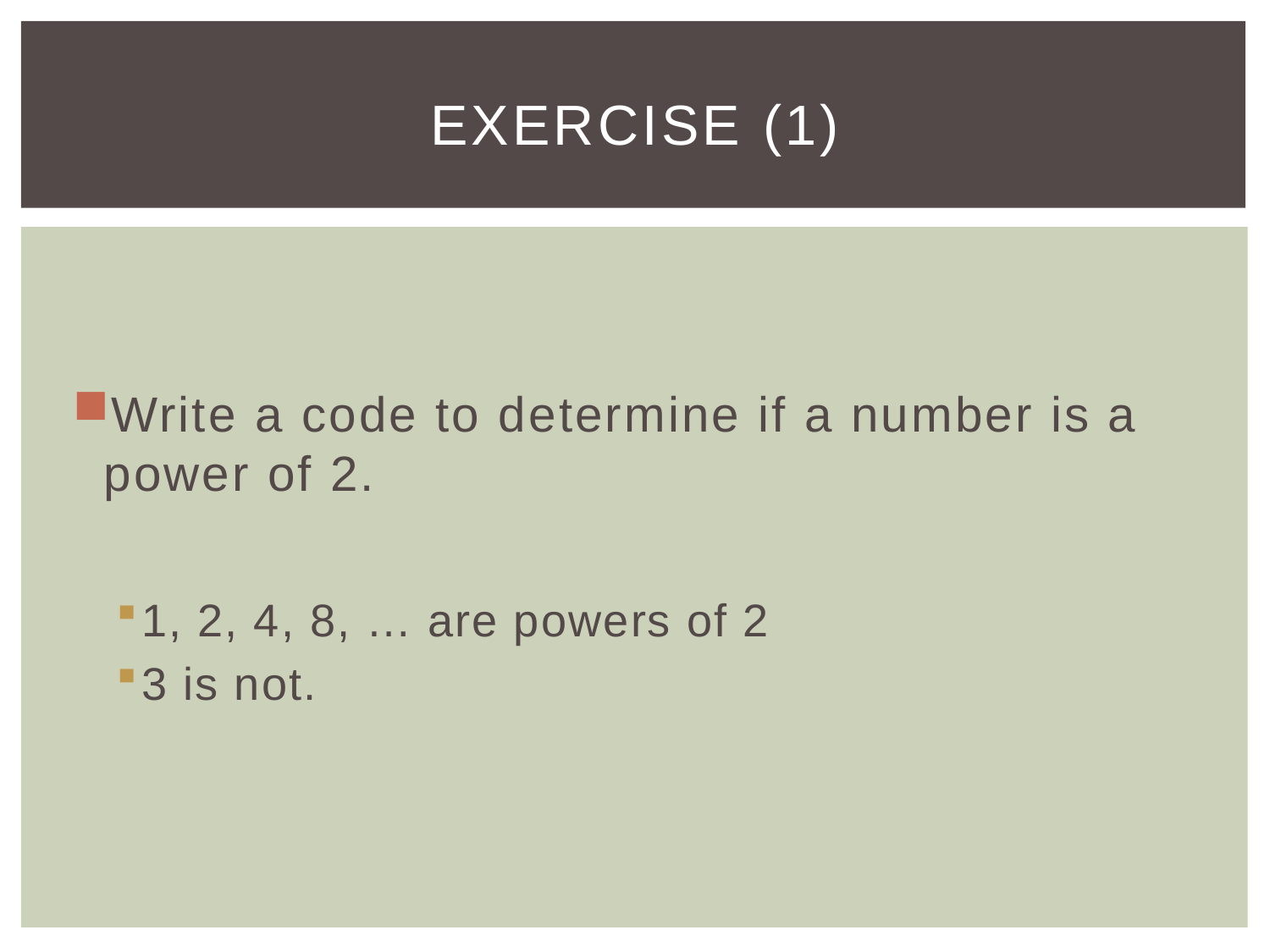

# Exercise (1)

Write a code to determine if a number is a power of 2.

1, 2, 4, 8, … are powers of 2
3 is not.